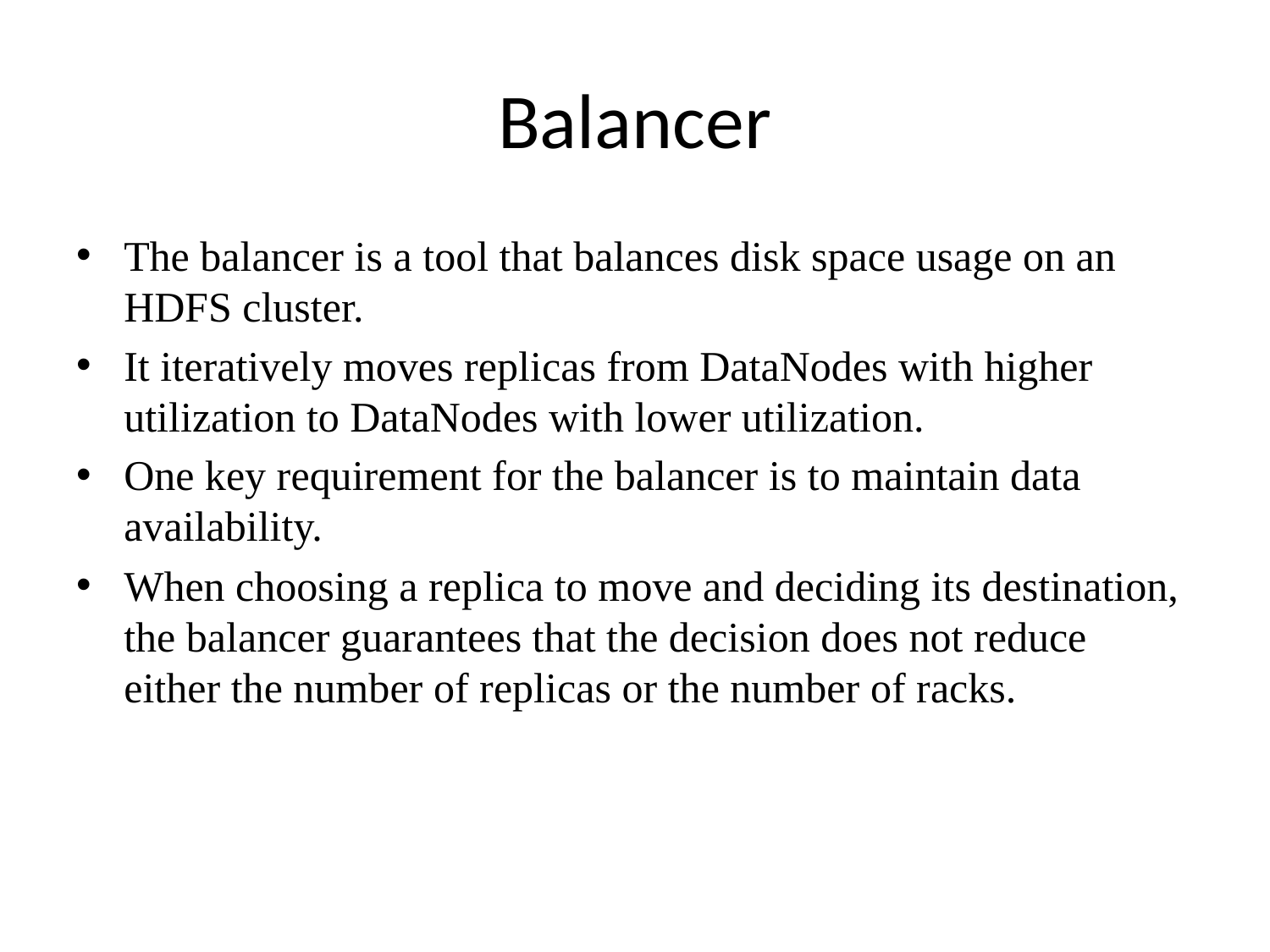

# Balancer
The balancer is a tool that balances disk space usage on an HDFS cluster.
It iteratively moves replicas from DataNodes with higher utilization to DataNodes with lower utilization.
One key requirement for the balancer is to maintain data availability.
When choosing a replica to move and deciding its destination, the balancer guarantees that the decision does not reduce either the number of replicas or the number of racks.